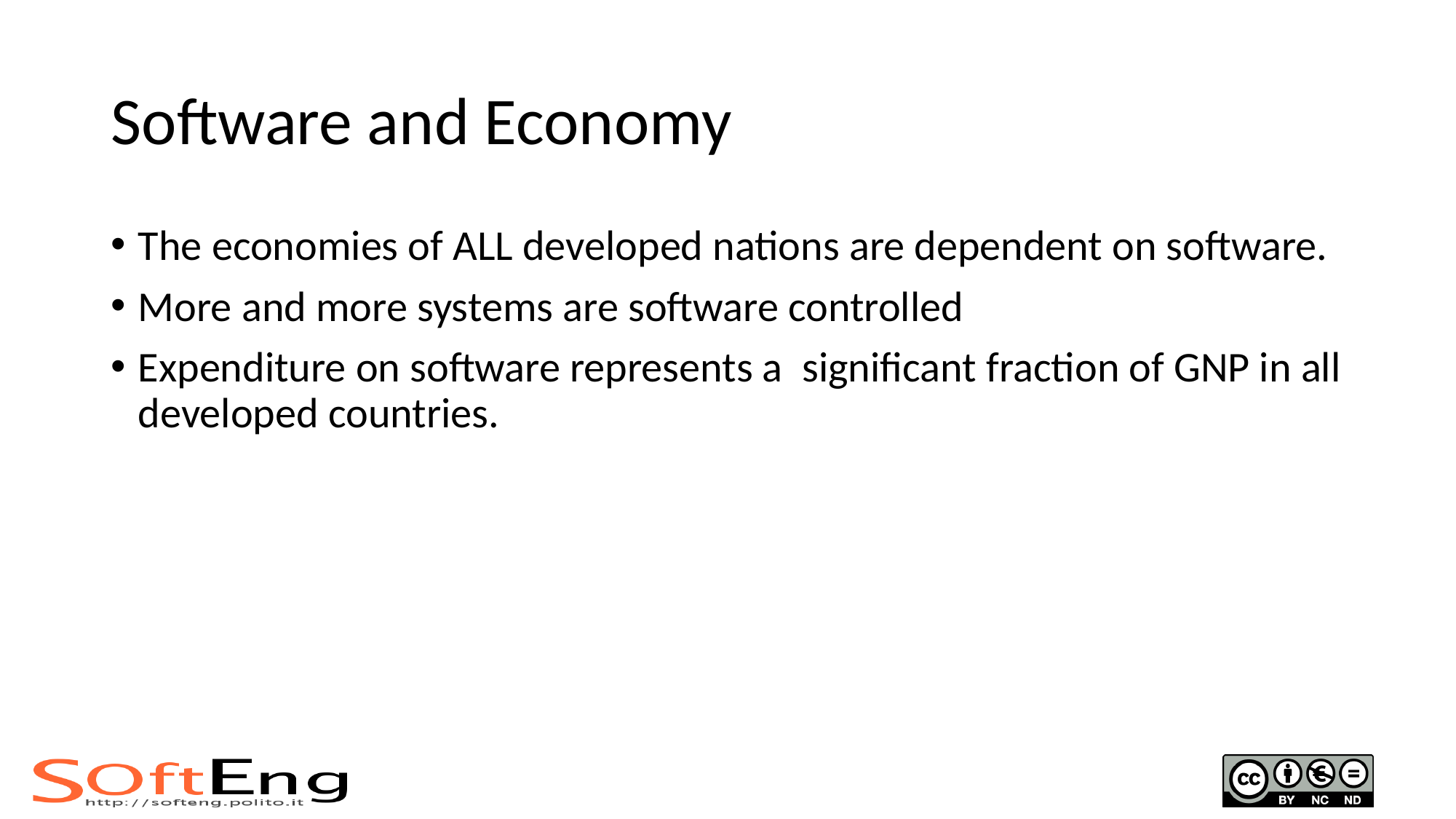

# Software and Economy
The economies of ALL developed nations are dependent on software.
More and more systems are software controlled
Expenditure on software represents a  significant fraction of GNP in all developed countries.